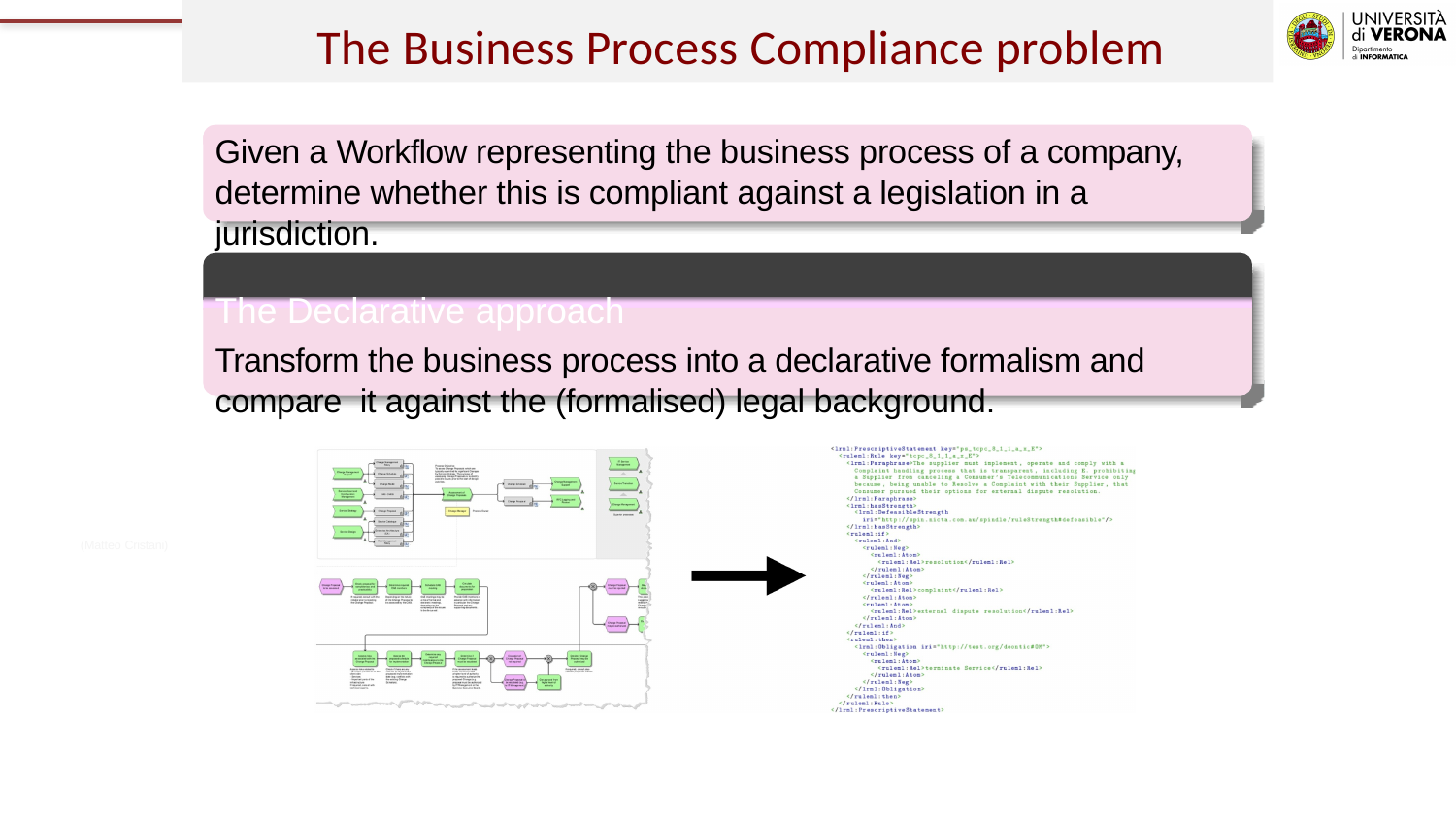

# The Business Process Compliance problem

Given a Workflow representing the business process of a company,  determine whether this is compliant against a legislation in a jurisdiction.

The Declarative approach
Transform the business process into a declarative formalism and compare  it against the (formalised) legal background.

(Matteo Cristani)